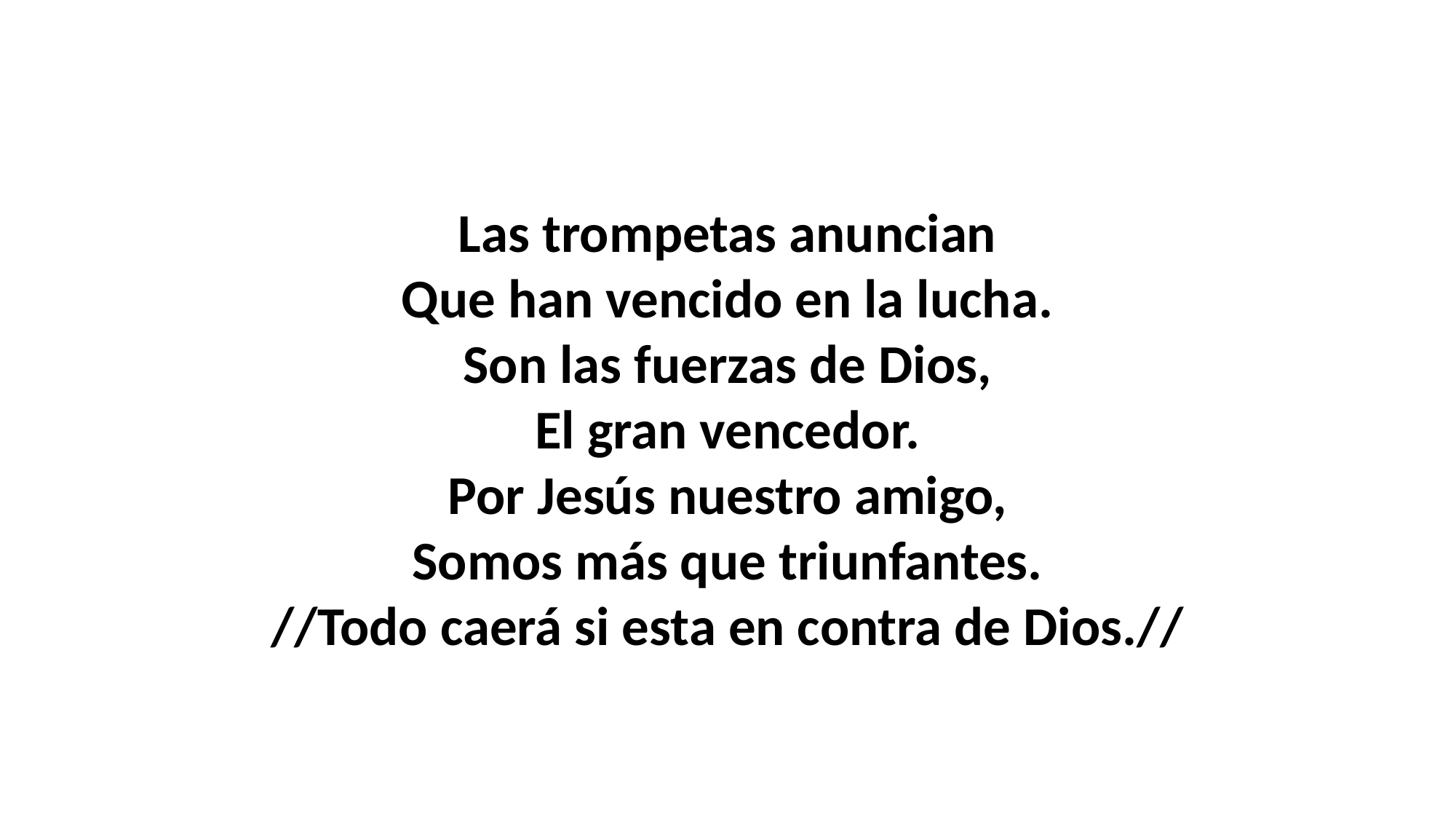

Las trompetas anuncian
Que han vencido en la lucha.
Son las fuerzas de Dios,
El gran vencedor.
Por Jesús nuestro amigo,
Somos más que triunfantes.
//Todo caerá si esta en contra de Dios.//